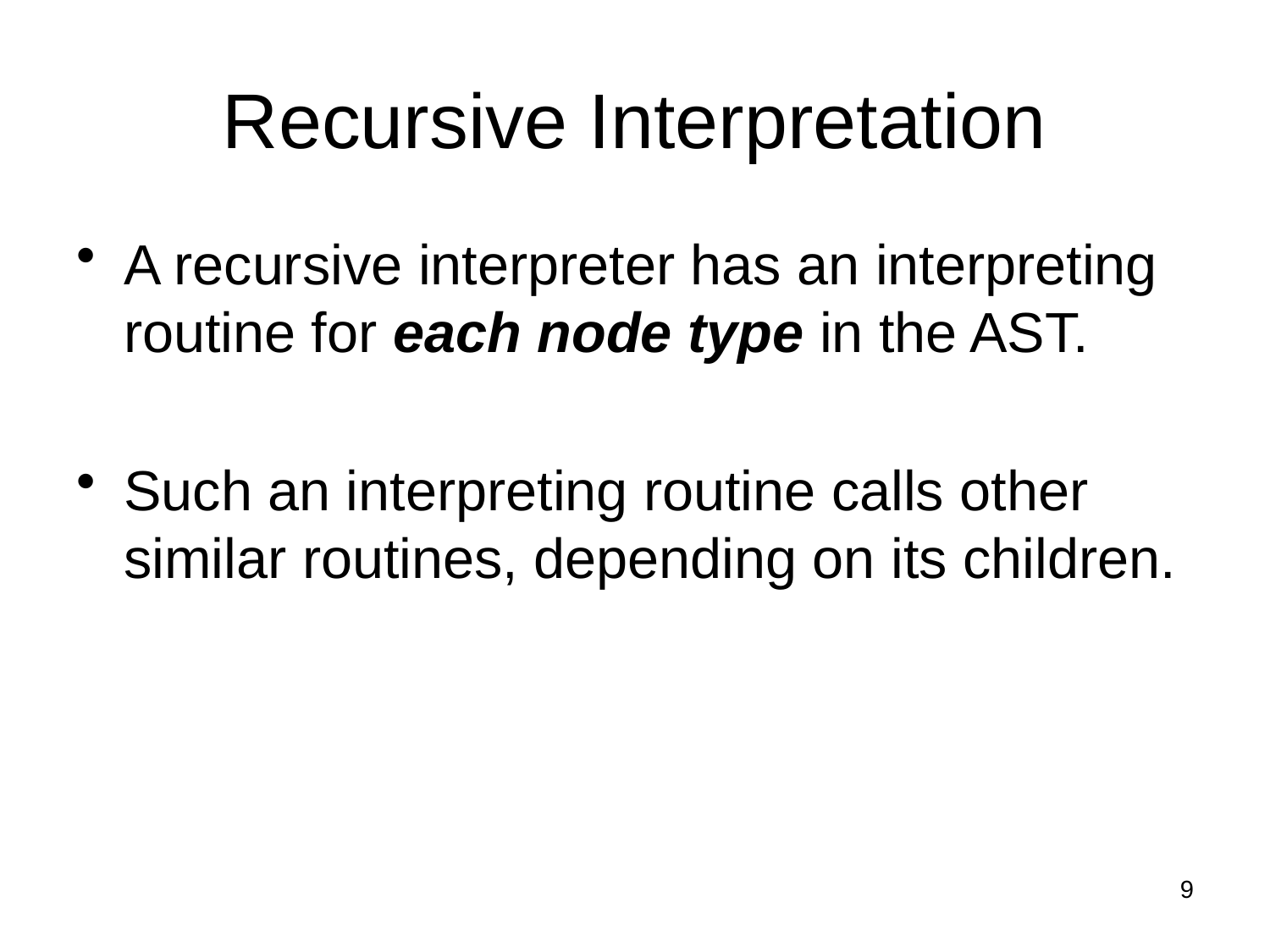

# Recursive Interpretation
A recursive interpreter has an interpreting routine for each node type in the AST.

Such an interpreting routine calls other similar routines, depending on its children.

9